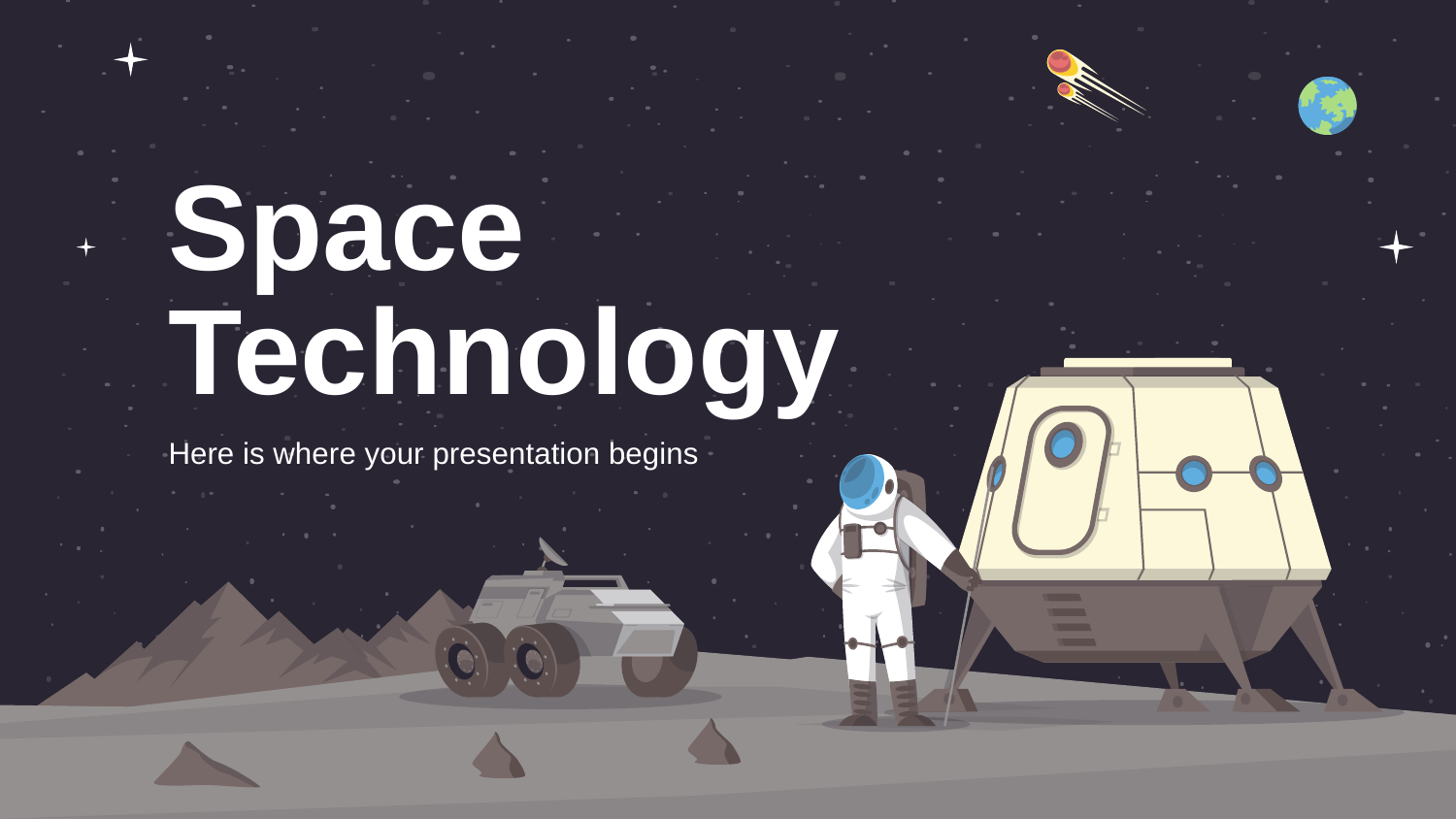

# Space Technology

Here is where your presentation begins